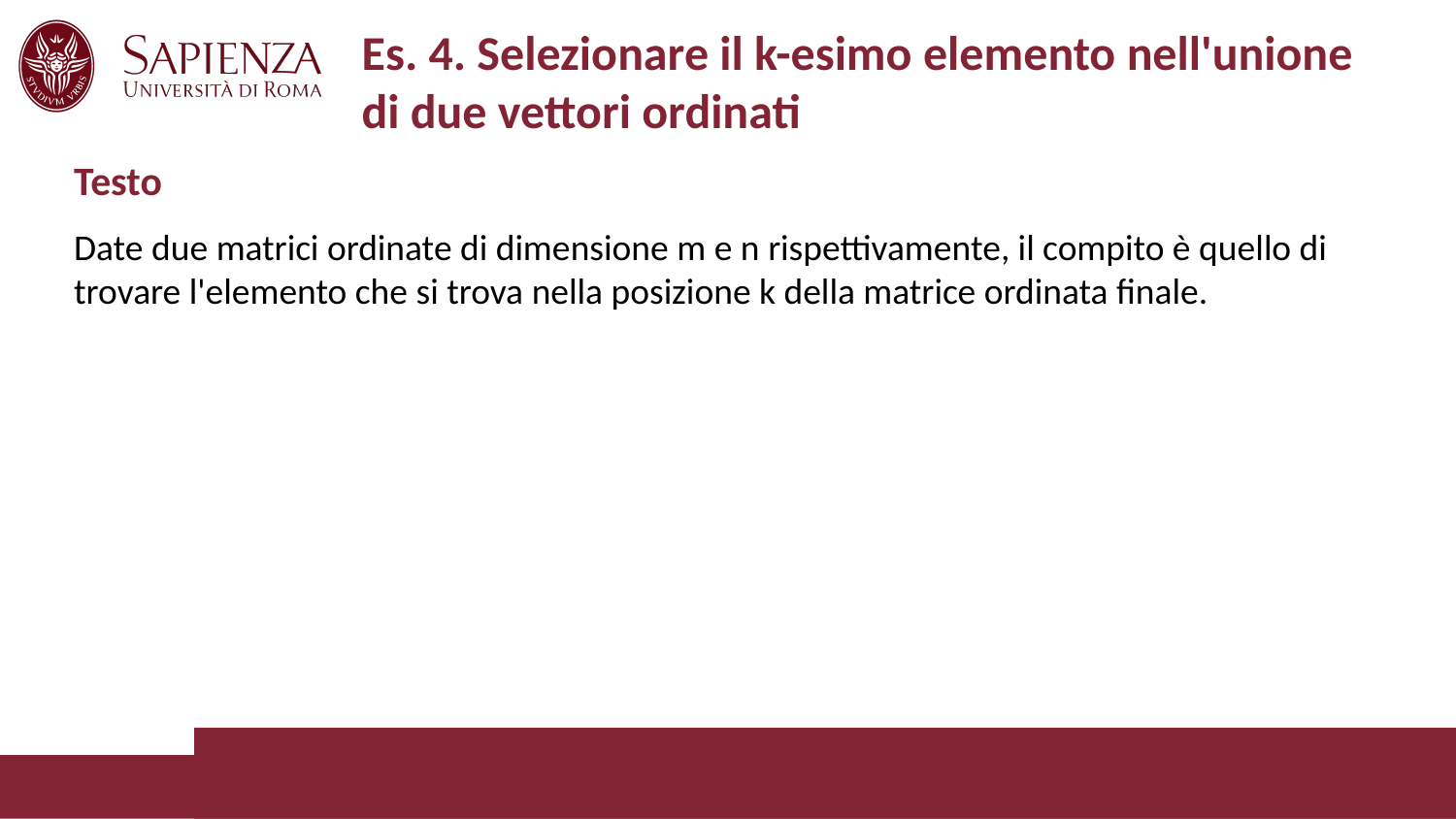

# Es. 4. Selezionare il k-esimo elemento nell'unione di due vettori ordinati
Testo
Date due matrici ordinate di dimensione m e n rispettivamente, il compito è quello di trovare l'elemento che si trova nella posizione k della matrice ordinata finale.